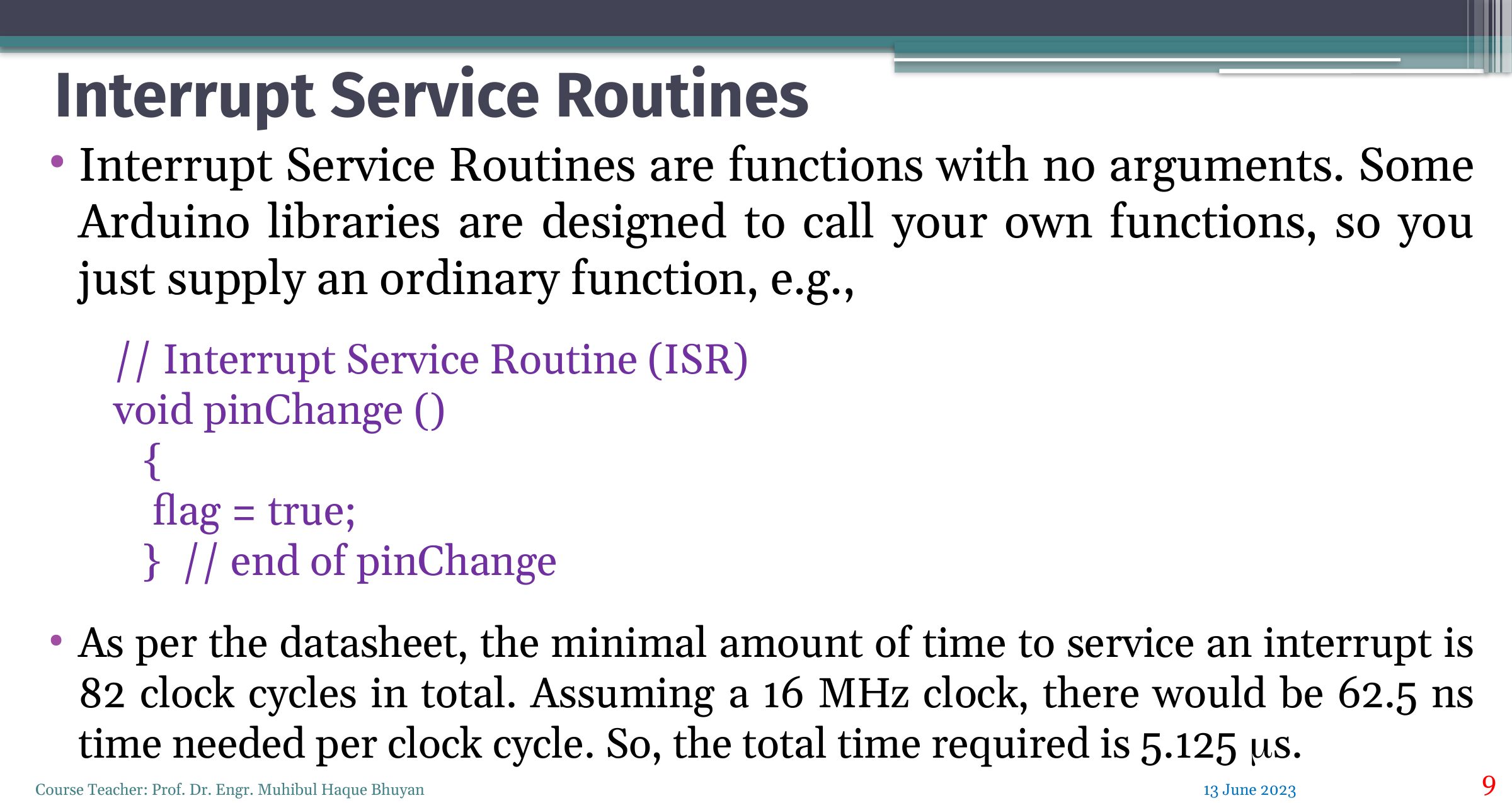

# Interrupt Service Routines
Interrupt Service Routines are functions with no arguments. Some Arduino libraries are designed to call your own functions, so you just supply an ordinary function, e.g.,

// Interrupt Service Routine (ISR)
void pinChange ()
{
 flag = true;
}  // end of pinChange

As per the datasheet, the minimal amount of time to service an interrupt is 82 clock cycles in total. Assuming a 16 MHz clock, there would be 62.5 ns time needed per clock cycle. So, the total time required is 5.125 μs.
9
Course Teacher: Prof. Dr. Engr. Muhibul Haque Bhuyan
13 June 2023